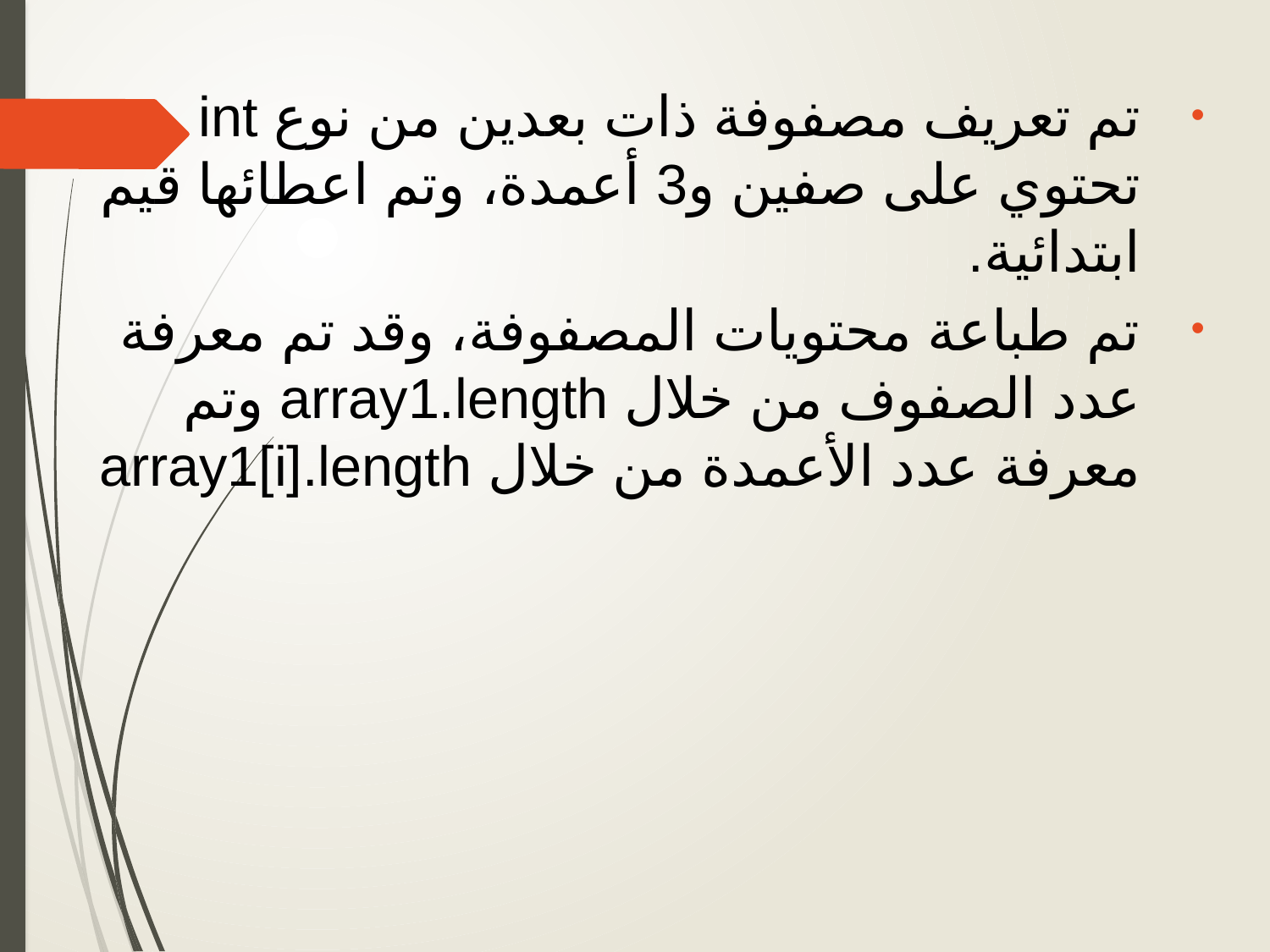

تم تعريف مصفوفة ذات بعدين من نوع int تحتوي على صفين و3 أعمدة، وتم اعطائها قيم ابتدائية.
تم طباعة محتويات المصفوفة، وقد تم معرفة عدد الصفوف من خلال array1.length وتم معرفة عدد الأعمدة من خلال array1[i].length